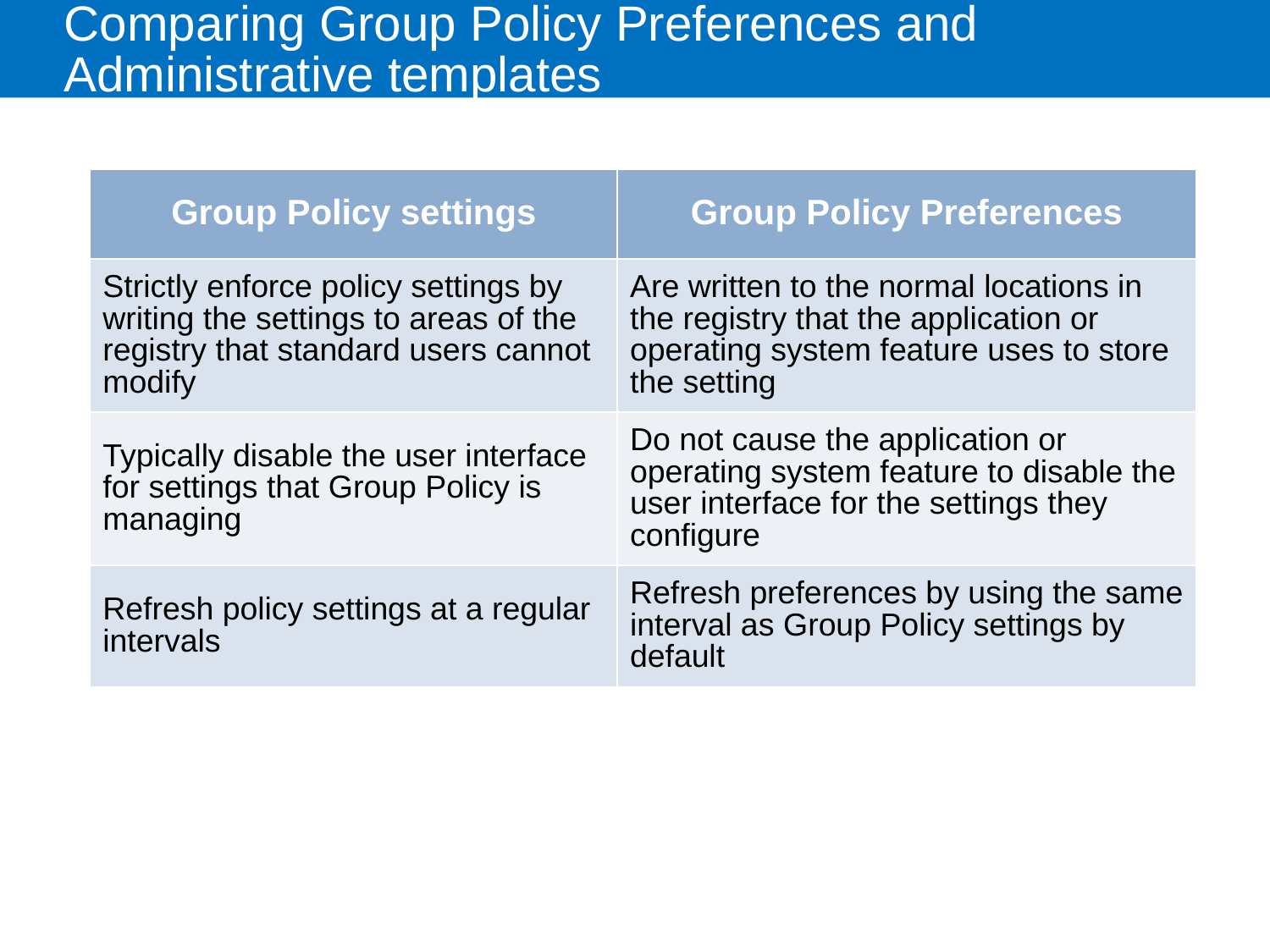

# Comparing Group Policy Preferences and Administrative templates
| Group Policy settings | Group Policy Preferences |
| --- | --- |
| Strictly enforce policy settings by writing the settings to areas of the registry that standard users cannot modify | Are written to the normal locations in the registry that the application or operating system feature uses to store the setting |
| Typically disable the user interface for settings that Group Policy is managing | Do not cause the application or operating system feature to disable the user interface for the settings they configure |
| Refresh policy settings at a regular intervals | Refresh preferences by using the same interval as Group Policy settings by default |